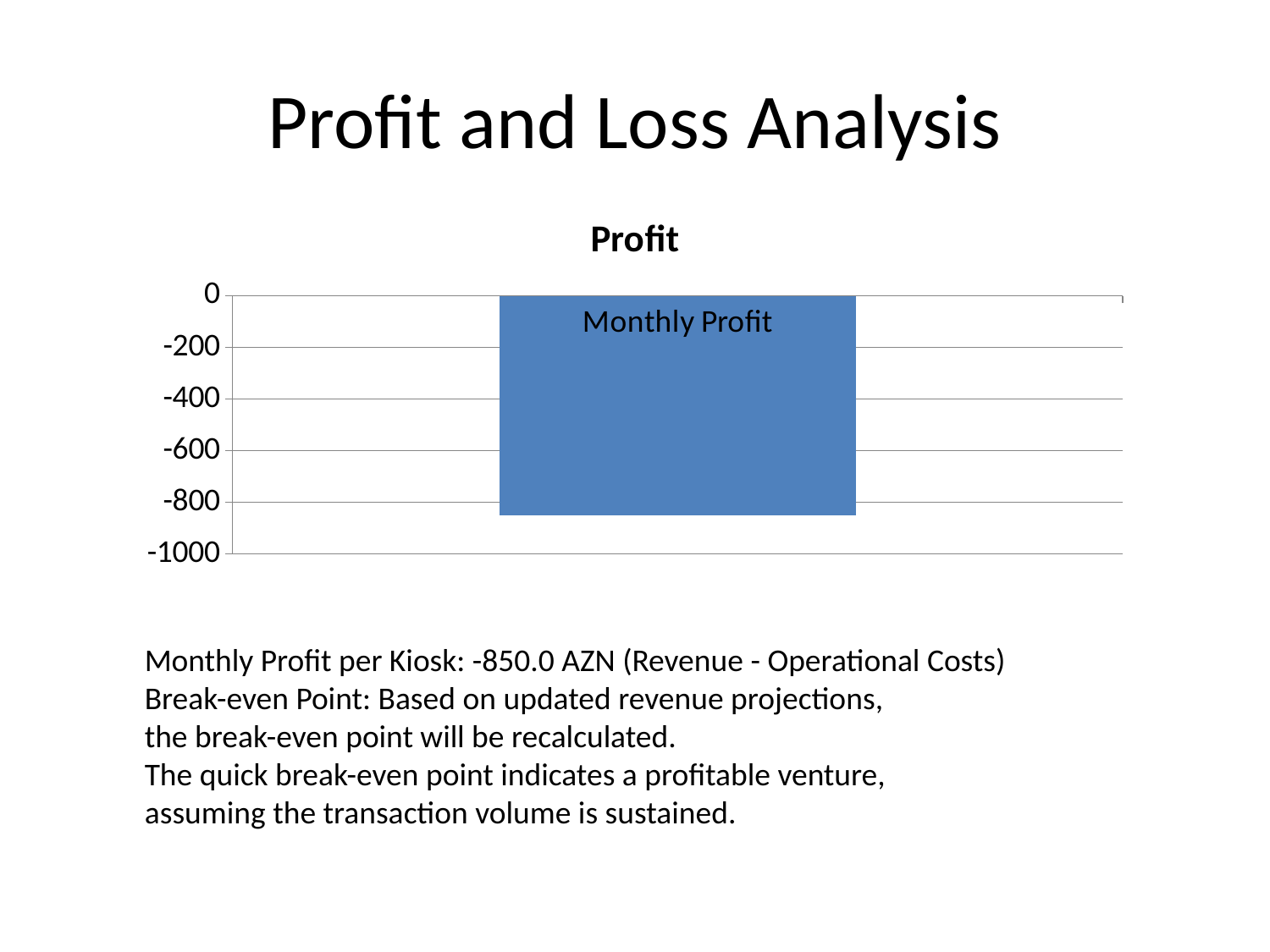

# Profit and Loss Analysis

### Chart:

| Category | Profit |
|---|---|
| Monthly Profit | -850.0 |
Monthly Profit per Kiosk: -850.0 AZN (Revenue - Operational Costs)
Break-even Point: Based on updated revenue projections,
the break-even point will be recalculated.
The quick break-even point indicates a profitable venture,
assuming the transaction volume is sustained.